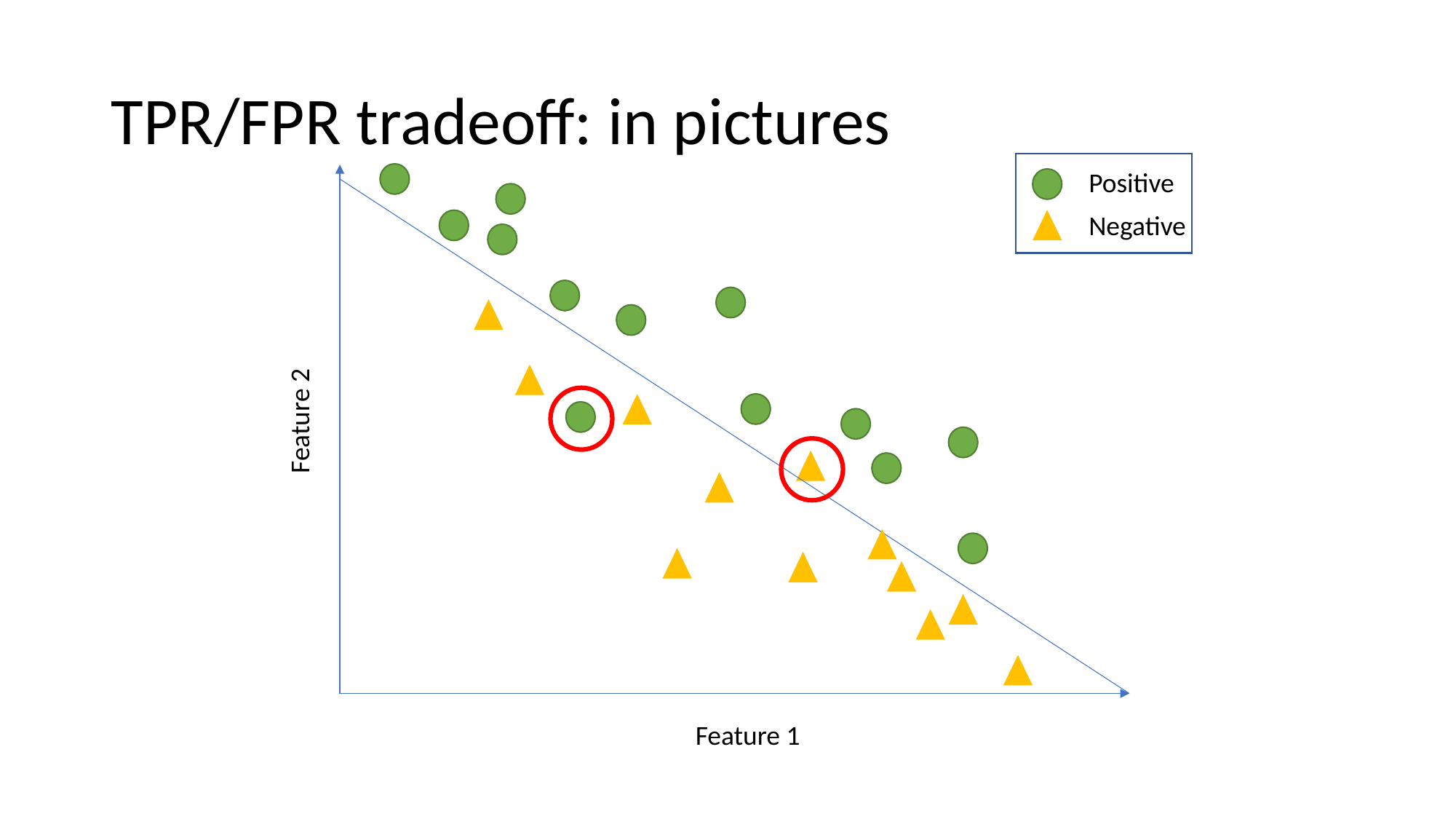

# TPR/FPR tradeoff: in pictures

Positive

Negative

Feature 2

Feature 1